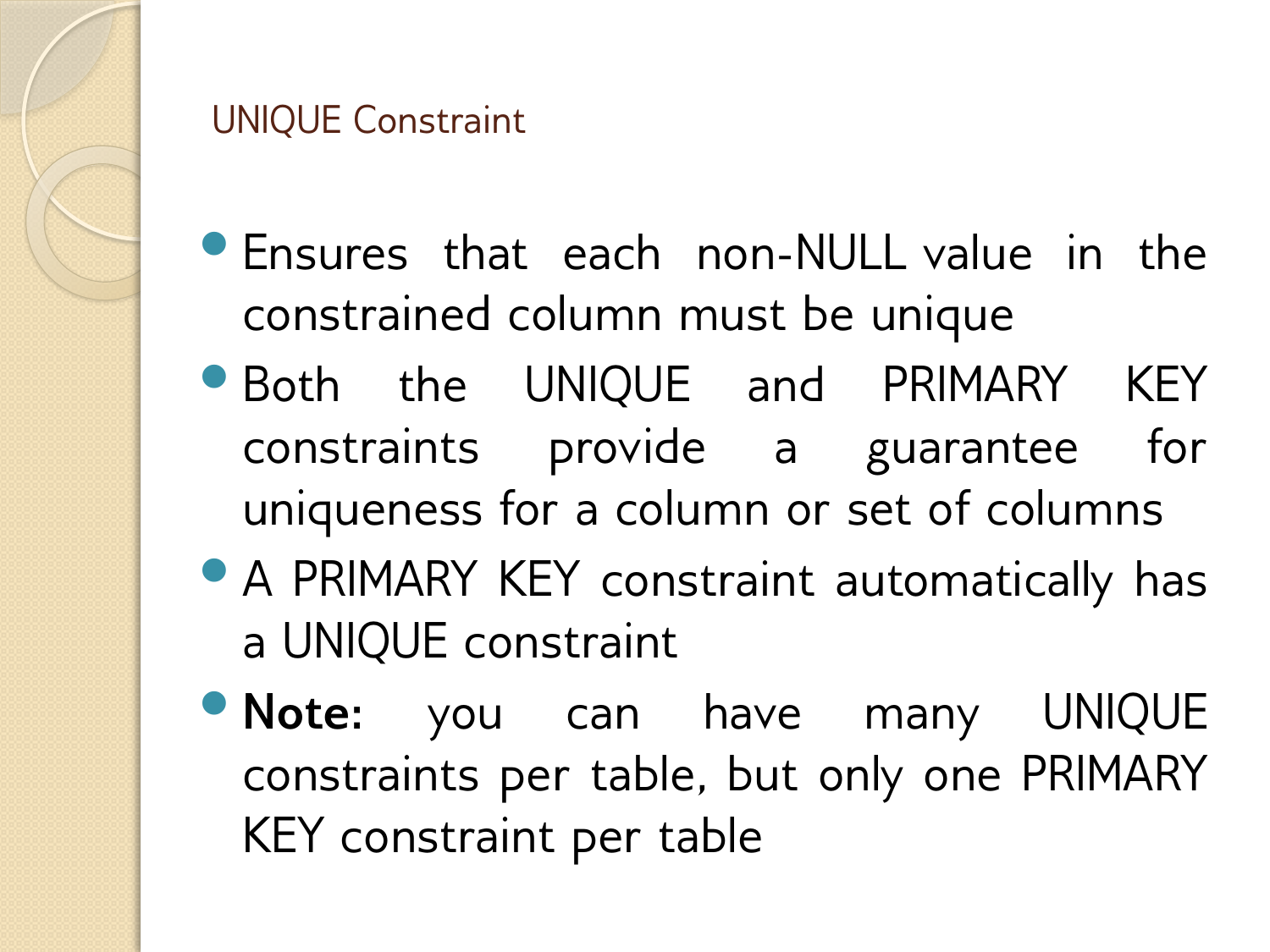

# UNIQUE Constraint
Ensures that each non-NULL value in the constrained column must be unique
Both the UNIQUE and PRIMARY KEY constraints provide a guarantee for uniqueness for a column or set of columns
A PRIMARY KEY constraint automatically has a UNIQUE constraint
Note: you can have many UNIQUE constraints per table, but only one PRIMARY KEY constraint per table